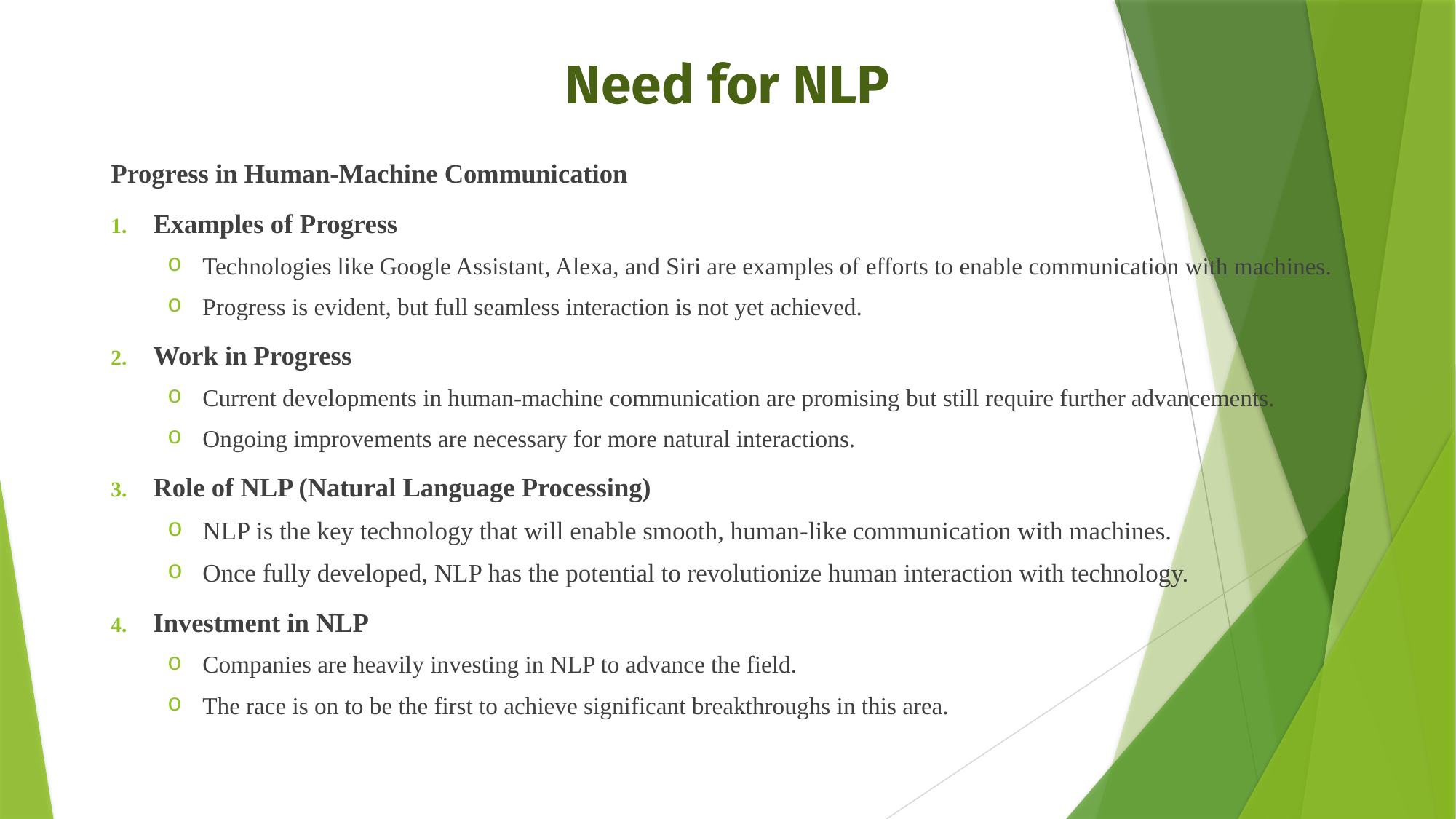

# Need for NLP
Progress in Human-Machine Communication
Examples of Progress
Technologies like Google Assistant, Alexa, and Siri are examples of efforts to enable communication with machines.
Progress is evident, but full seamless interaction is not yet achieved.
Work in Progress
Current developments in human-machine communication are promising but still require further advancements.
Ongoing improvements are necessary for more natural interactions.
Role of NLP (Natural Language Processing)
NLP is the key technology that will enable smooth, human-like communication with machines.
Once fully developed, NLP has the potential to revolutionize human interaction with technology.
Investment in NLP
Companies are heavily investing in NLP to advance the field.
The race is on to be the first to achieve significant breakthroughs in this area.